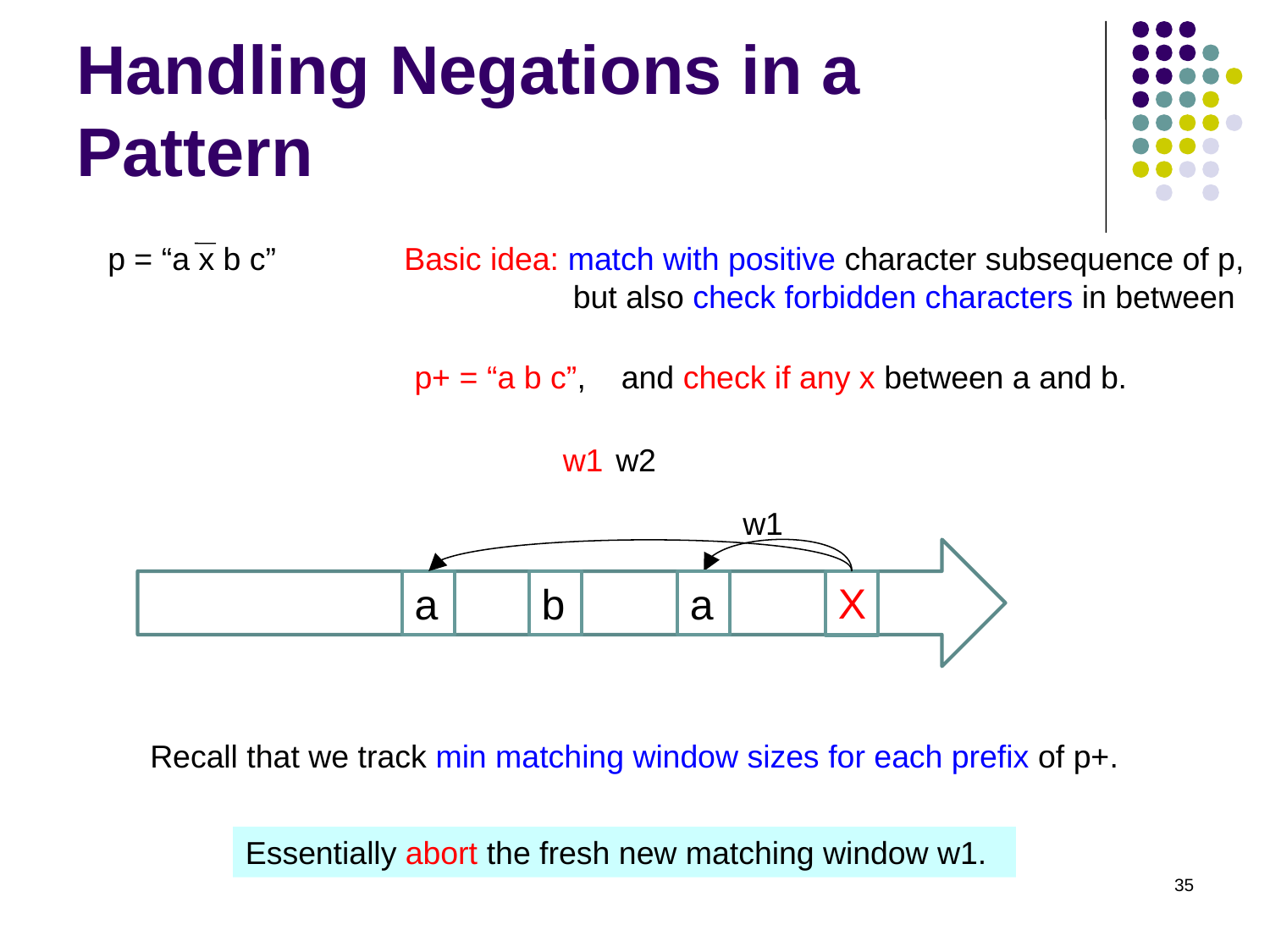

# Handling Negations in a Pattern
p = “a x b c”
Basic idea: match with positive character subsequence of p,
                   but also check forbidden characters in between
p+ = “a b c”,    and check if any x between a and b.
w1
w2
w1

X
a
b
a

Recall that we track min matching window sizes for each prefix of p+.
Essentially abort the fresh new matching window w1.
35